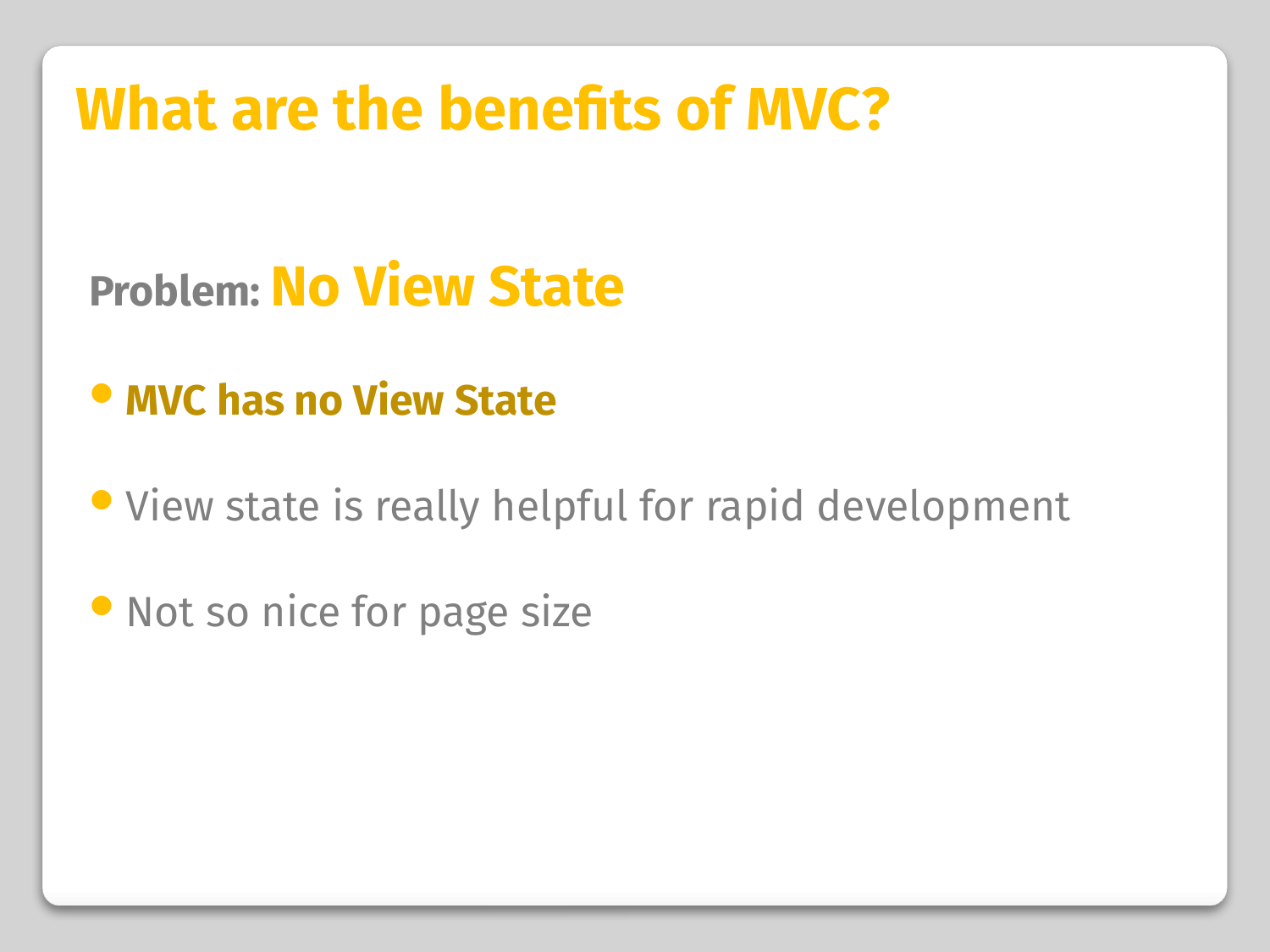

What are the benefits of MVC?
Problem: No View State
MVC has no View State
View state is really helpful for rapid development
Not so nice for page size